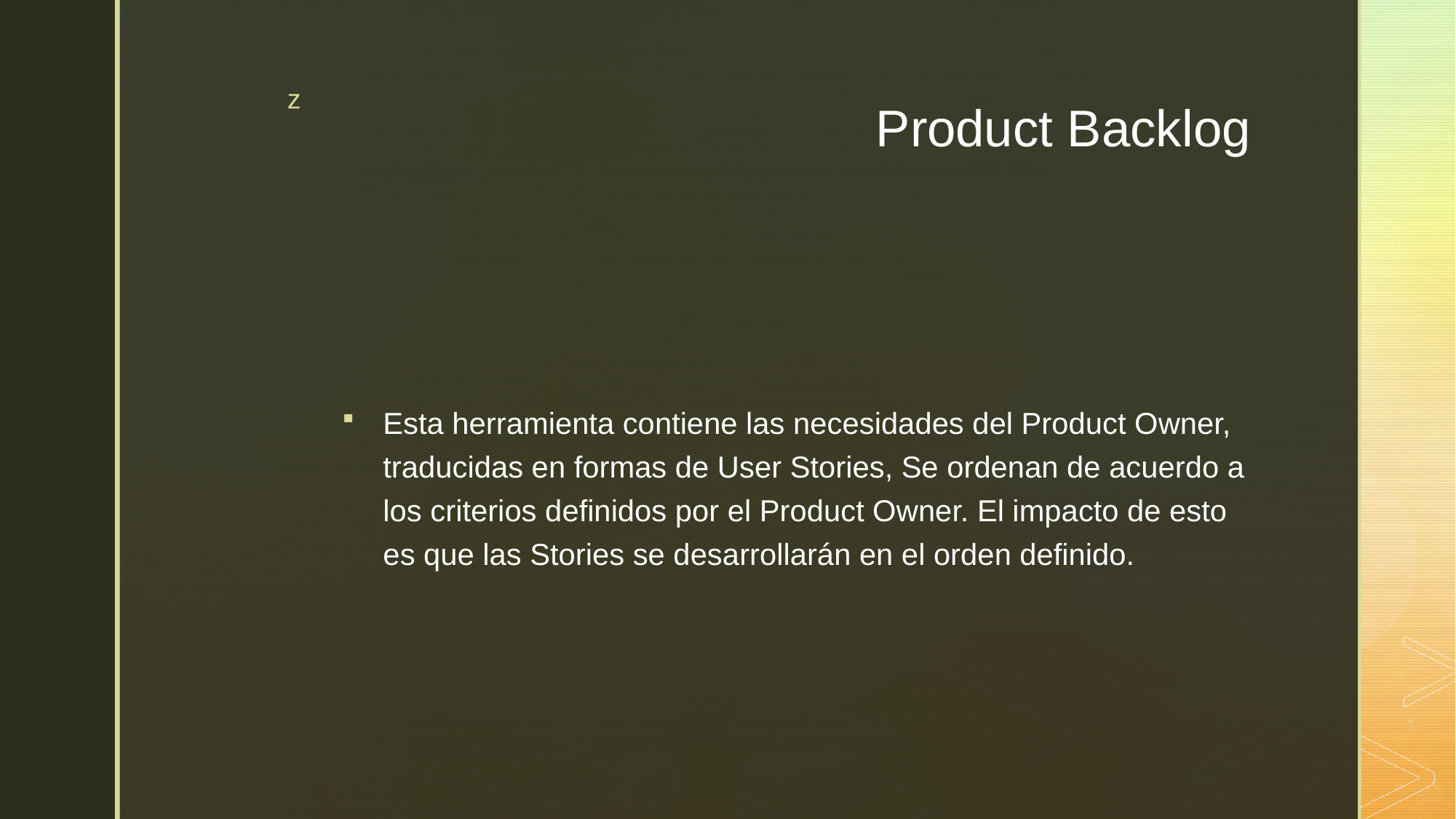

# Product Backlog
Esta herramienta contiene las necesidades del Product Owner, traducidas en formas de User Stories, Se ordenan de acuerdo a los criterios definidos por el Product Owner. El impacto de esto es que las Stories se desarrollarán en el orden definido.